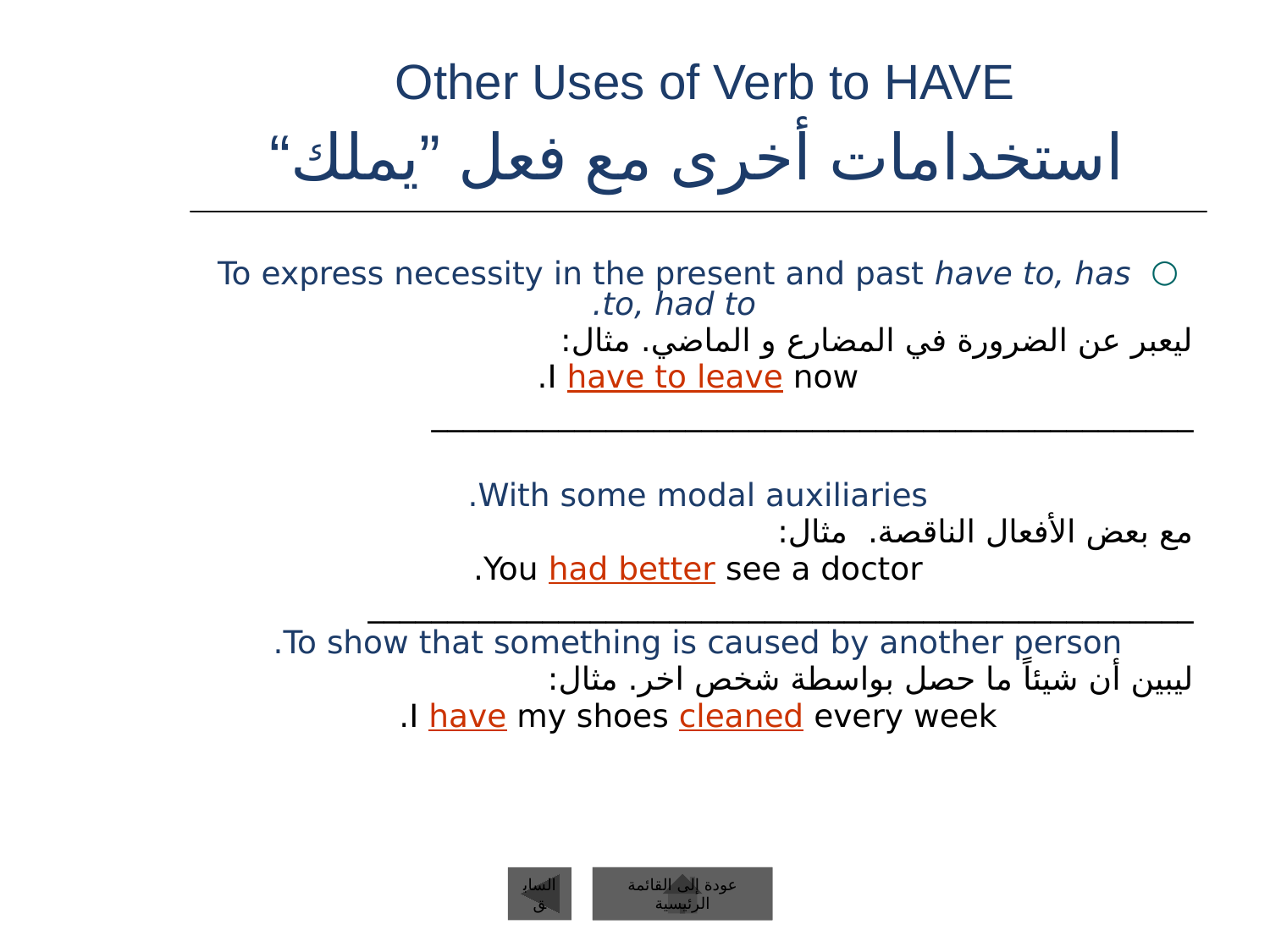

# Other Uses of Verb to HAVE استخدامات أخرى مع فعل ”يملك“
To express necessity in the present and past have to, has to, had to.
ليعبر عن الضرورة في المضارع و الماضي. مثال:
I have to leave now.
________________________________________________

With some modal auxiliaries.
مع بعض الأفعال الناقصة.  مثال:
You had better see a doctor.
____________________________________________________
To show that something is caused by another person.
ليبين أن شيئاً ما حصل بواسطة شخص اخر. مثال:
I have my shoes cleaned every week.

السابق
عودة إلى القائمة الرئيسية
عودة إلى القائمة الرئيسية